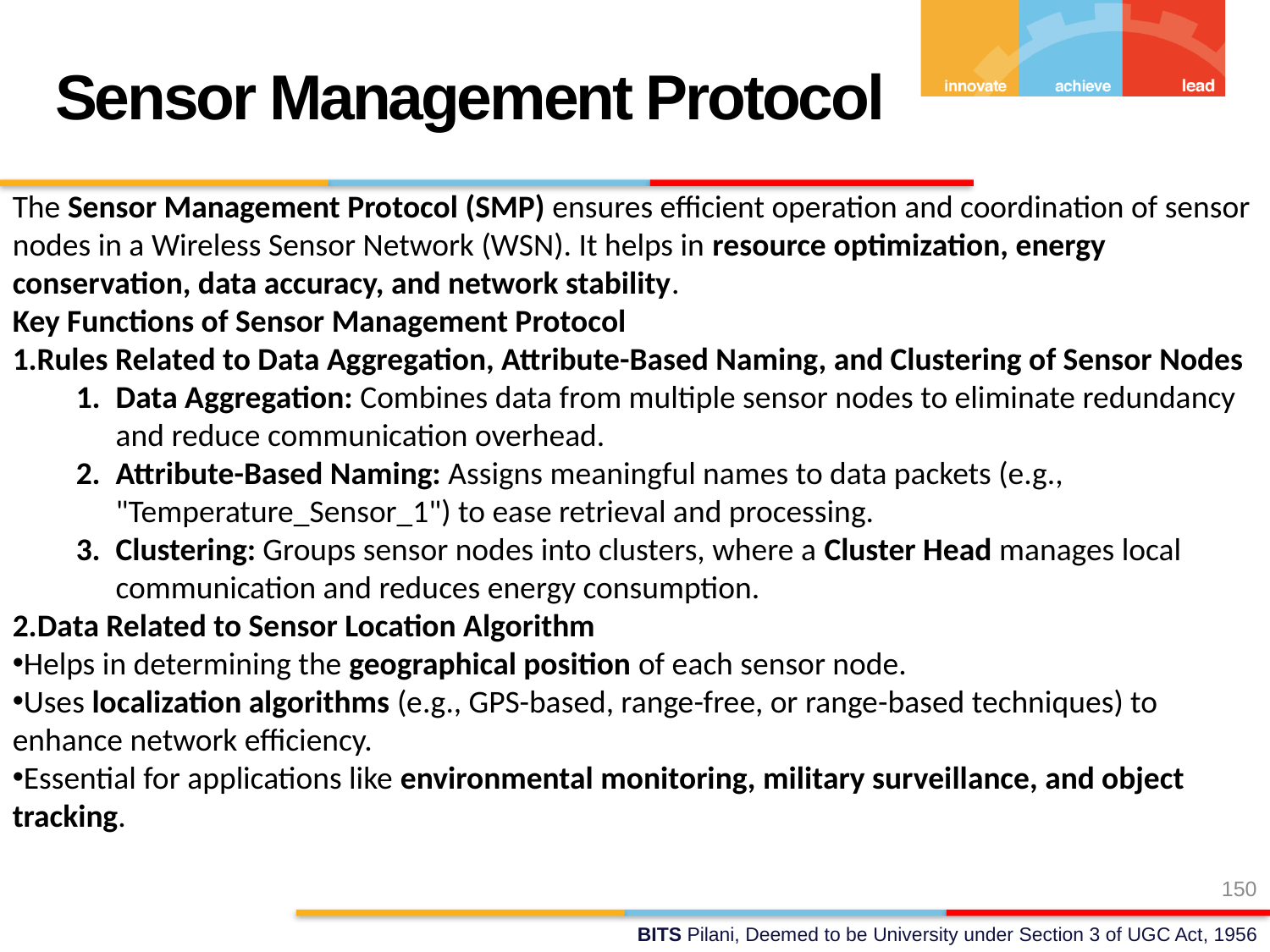

Sensor Management Protocol
The Sensor Management Protocol (SMP) ensures efficient operation and coordination of sensor nodes in a Wireless Sensor Network (WSN). It helps in resource optimization, energy conservation, data accuracy, and network stability.
Key Functions of Sensor Management Protocol
Rules Related to Data Aggregation, Attribute-Based Naming, and Clustering of Sensor Nodes
Data Aggregation: Combines data from multiple sensor nodes to eliminate redundancy and reduce communication overhead.
Attribute-Based Naming: Assigns meaningful names to data packets (e.g., "Temperature_Sensor_1") to ease retrieval and processing.
Clustering: Groups sensor nodes into clusters, where a Cluster Head manages local communication and reduces energy consumption.
2.Data Related to Sensor Location Algorithm
Helps in determining the geographical position of each sensor node.
Uses localization algorithms (e.g., GPS-based, range-free, or range-based techniques) to enhance network efficiency.
Essential for applications like environmental monitoring, military surveillance, and object tracking.

150